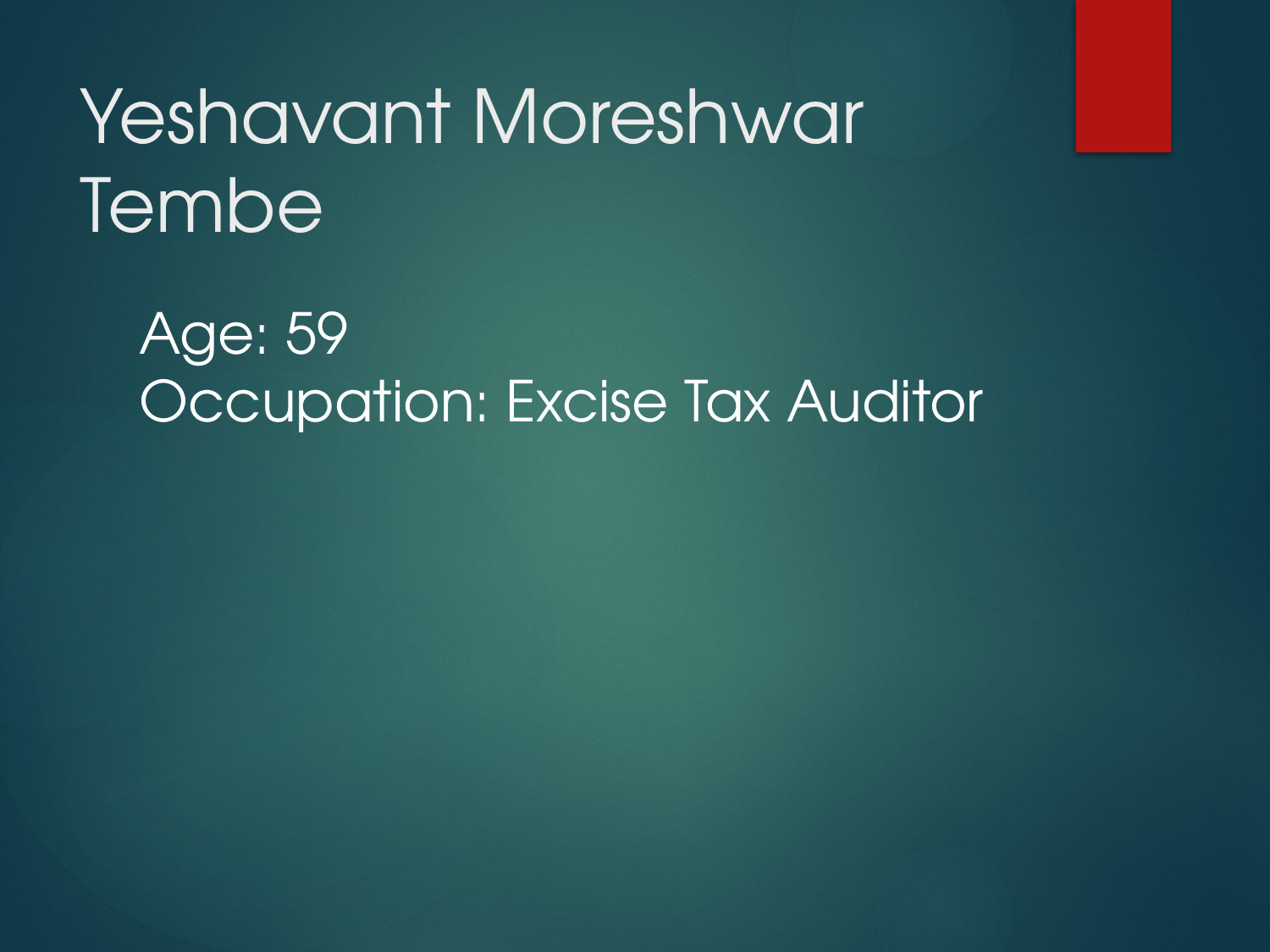

# Yeshavant Moreshwar Tembe

Age: 59
Occupation: Excise Tax Auditor